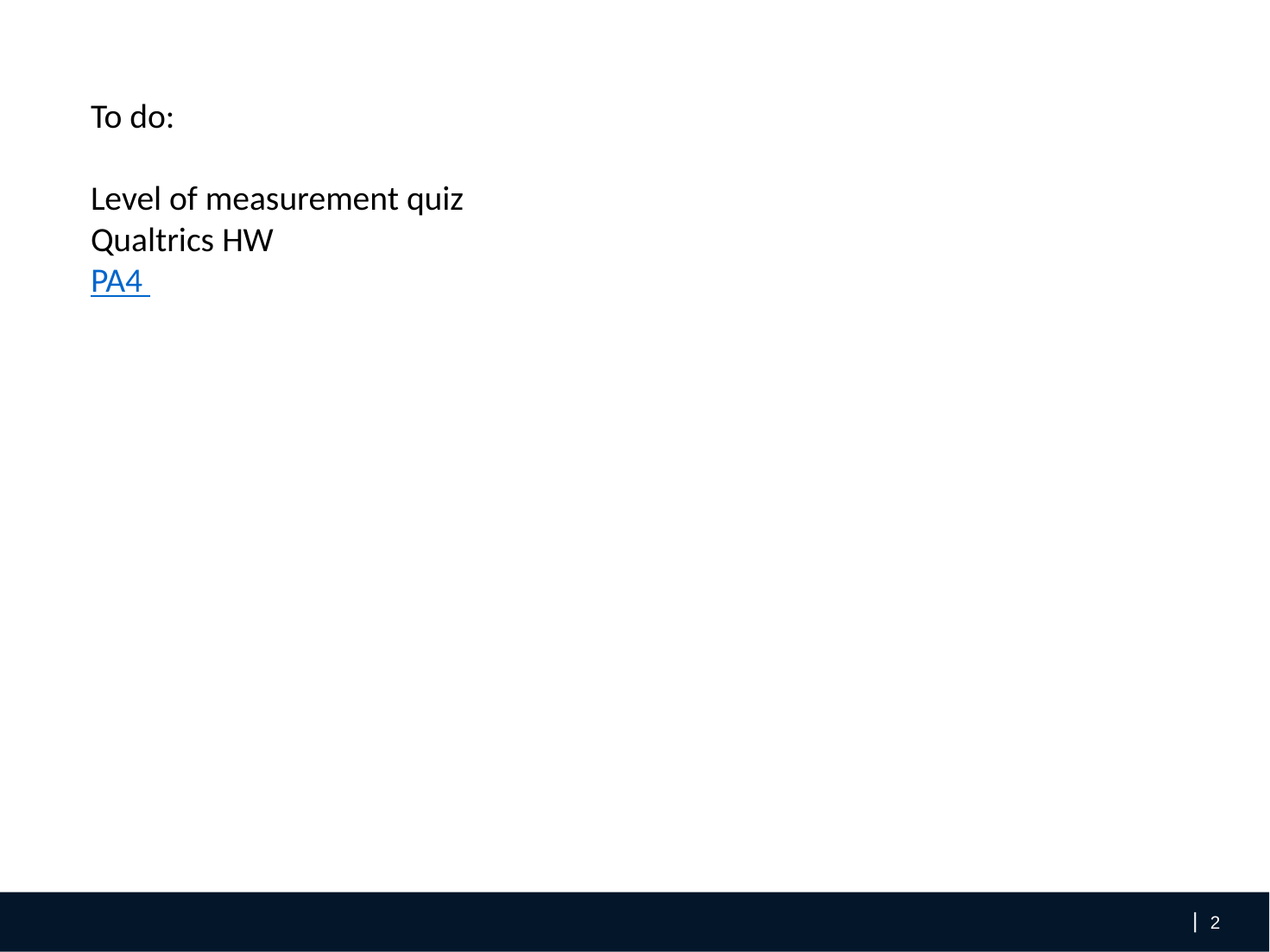

# To do:

Level of measurement quiz
Qualtrics HW
PA4

2